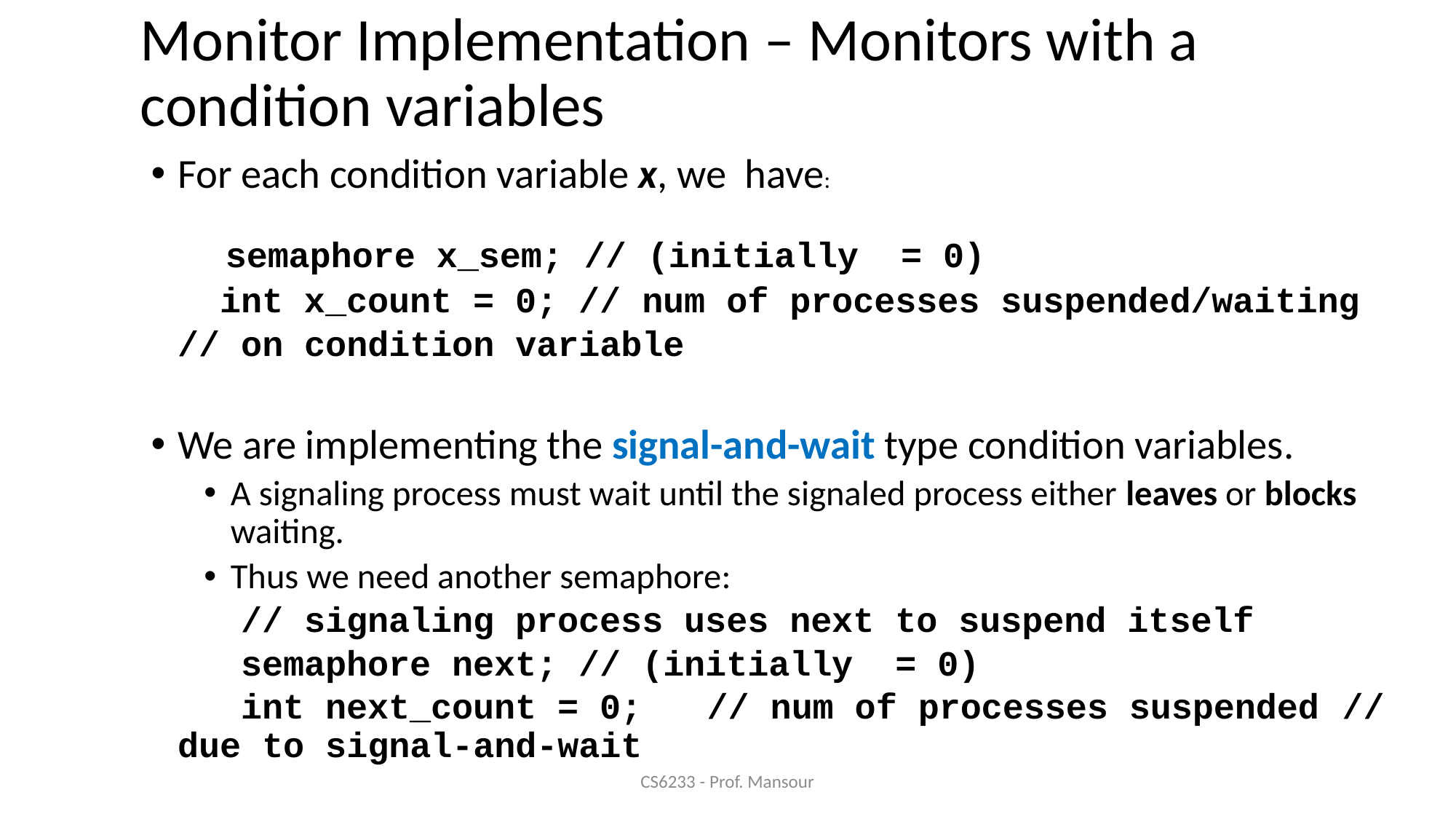

# Monitor Implementation – Monitors with a condition variables
For each condition variable x, we  have:

   semaphore x_sem; // (initially  = 0)
	  int x_count = 0; // num of processes suspended/waiting
					// on condition variable
We are implementing the signal-and-wait type condition variables.
A signaling process must wait until the signaled process either leaves or blocks waiting.
Thus we need another semaphore:
	   // signaling process uses next to suspend itself
	   semaphore next; // (initially  = 0)
	   int next_count = 0;	// num of processes suspended 						// due to signal-and-wait

CS6233 - Prof. Mansour